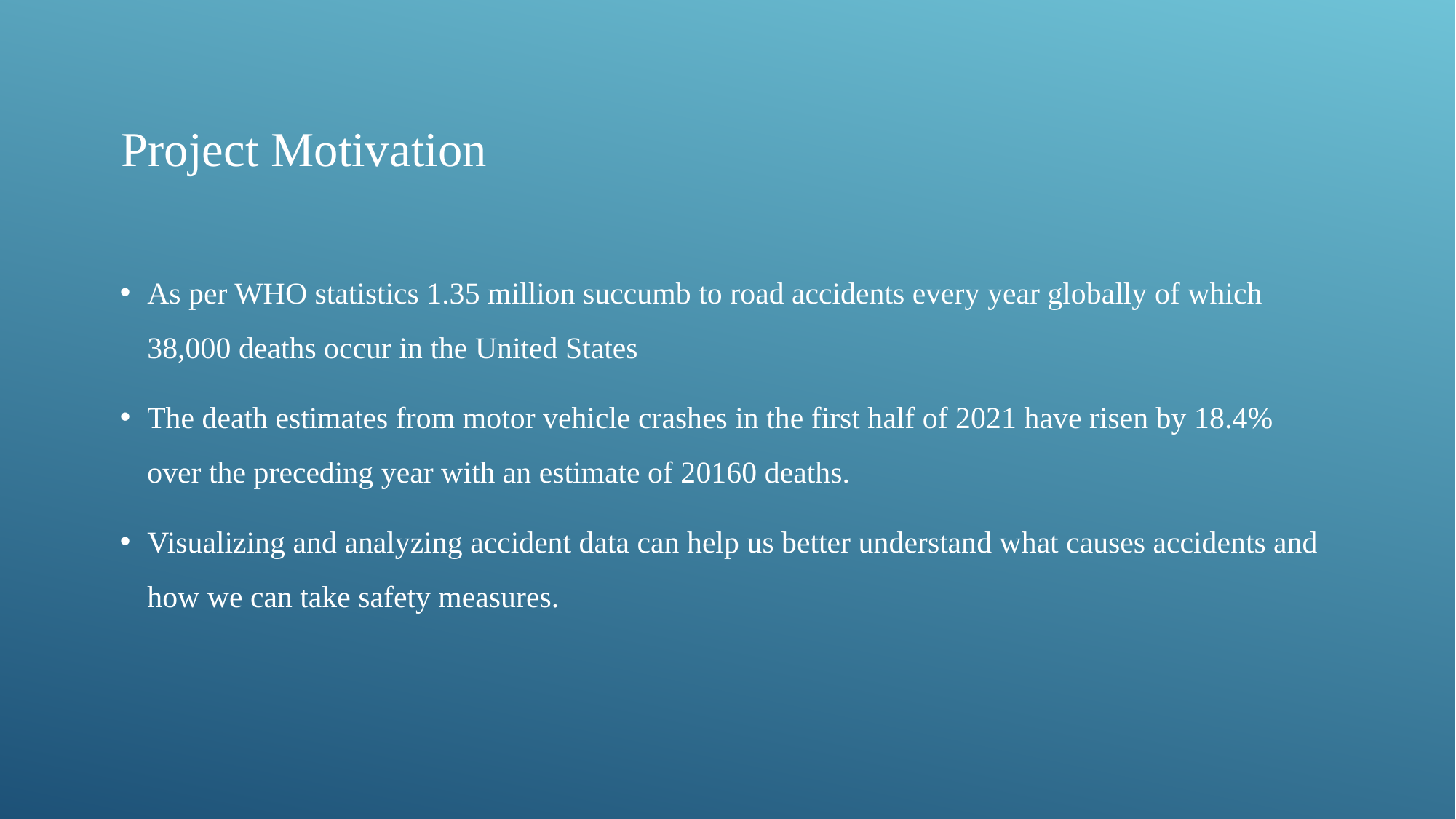

Project Motivation
As per WHO statistics 1.35 million succumb to road accidents every year globally of which 38,000 deaths occur in the United States
The death estimates from motor vehicle crashes in the first half of 2021 have risen by 18.4% over the preceding year with an estimate of 20160 deaths.
Visualizing and analyzing accident data can help us better understand what causes accidents and how we can take safety measures.